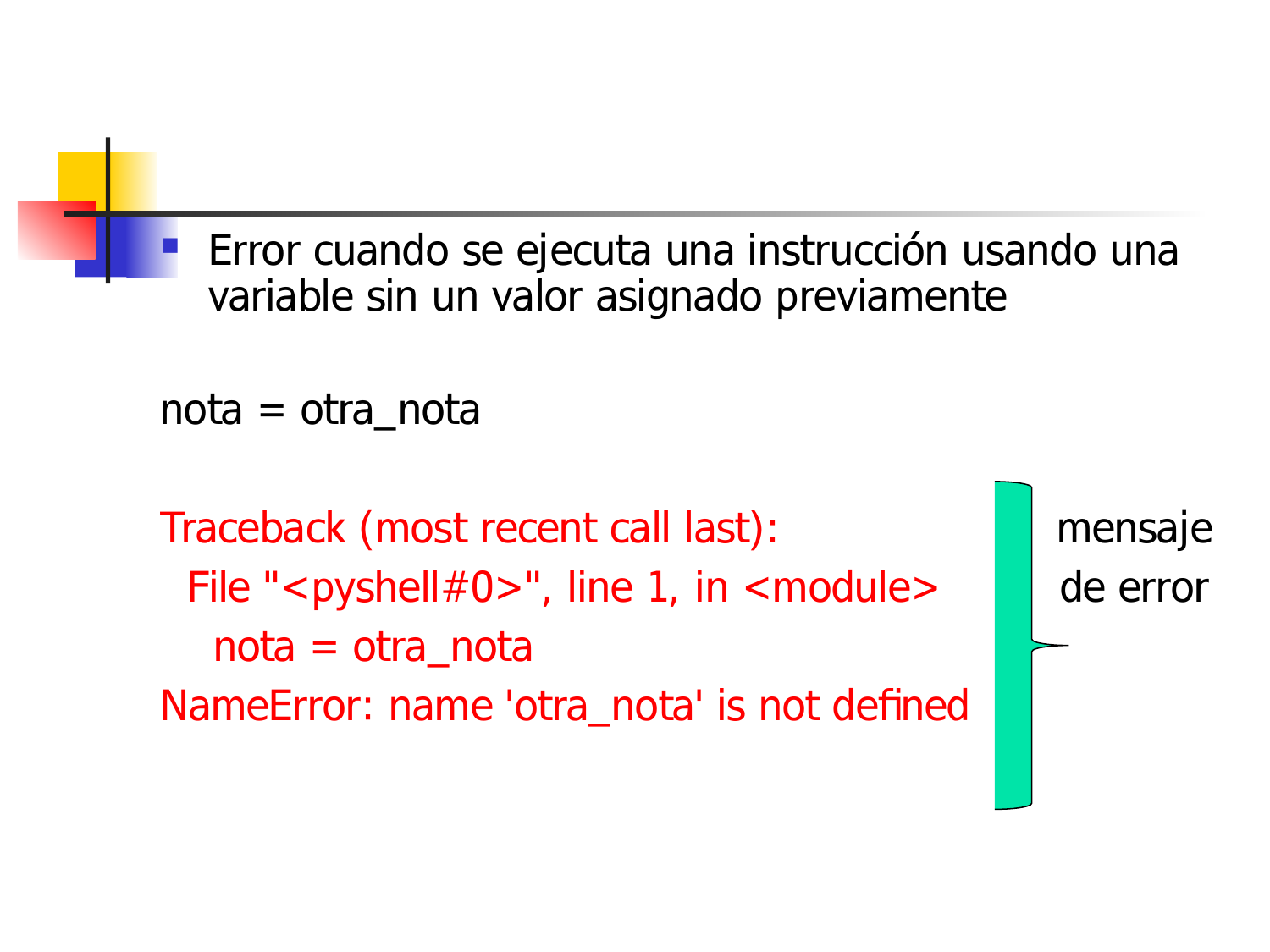

#
Error cuando se ejecuta una instrucción usando una  variable sin un valor asignado previamente

nota = otra_nota

Traceback (most recent call last):                     mensaje
  File "<pyshell#0>", line 1, in <module>         de error
    nota = otra_nota
NameError: name 'otra_nota' is not defined